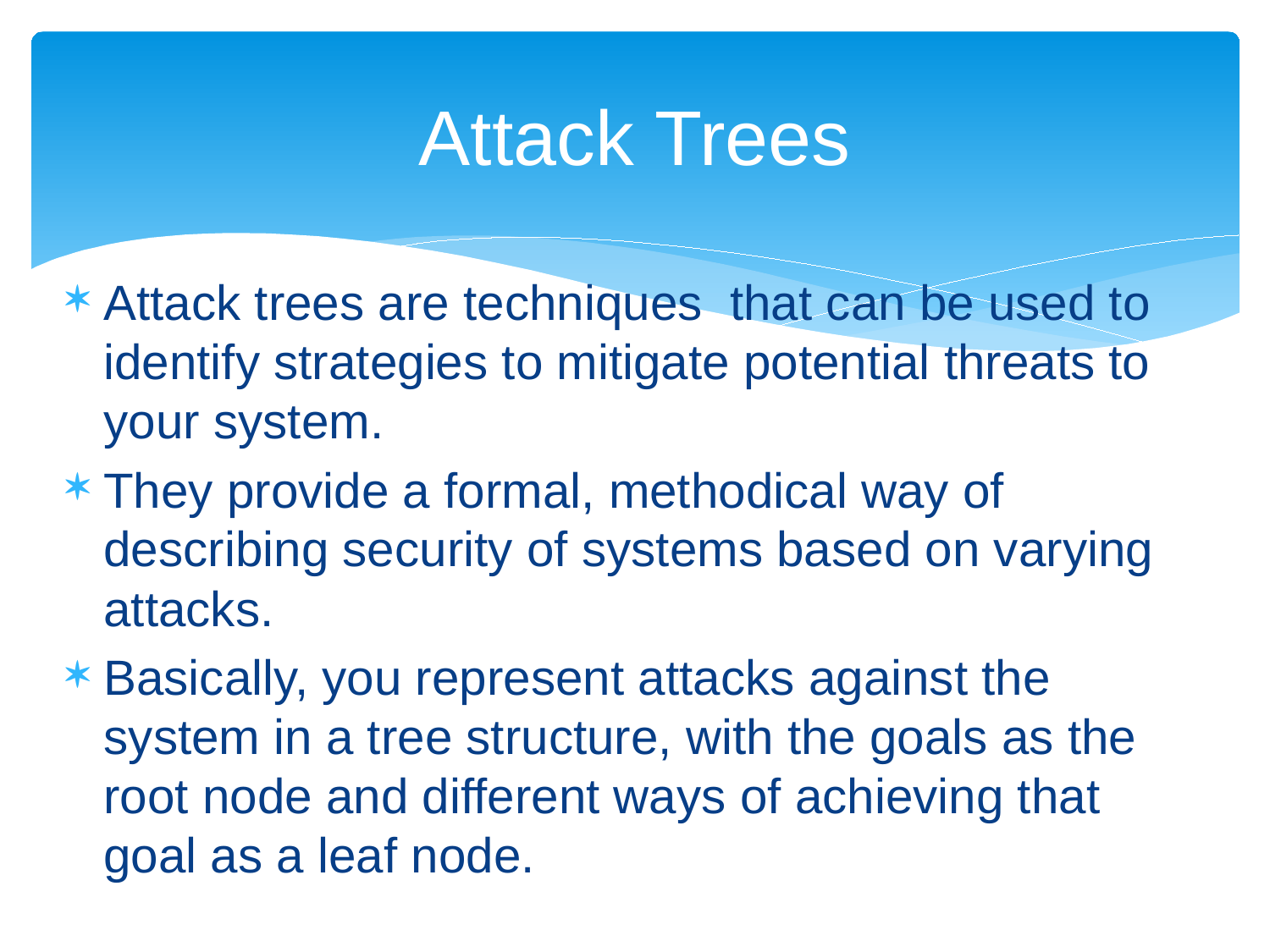

# Attack Trees
Attack trees are techniques  that can be used to identify strategies to mitigate potential threats to your system.
They provide a formal, methodical way of describing security of systems based on varying attacks.
Basically, you represent attacks against the system in a tree structure, with the goals as the root node and different ways of achieving that goal as a leaf node.